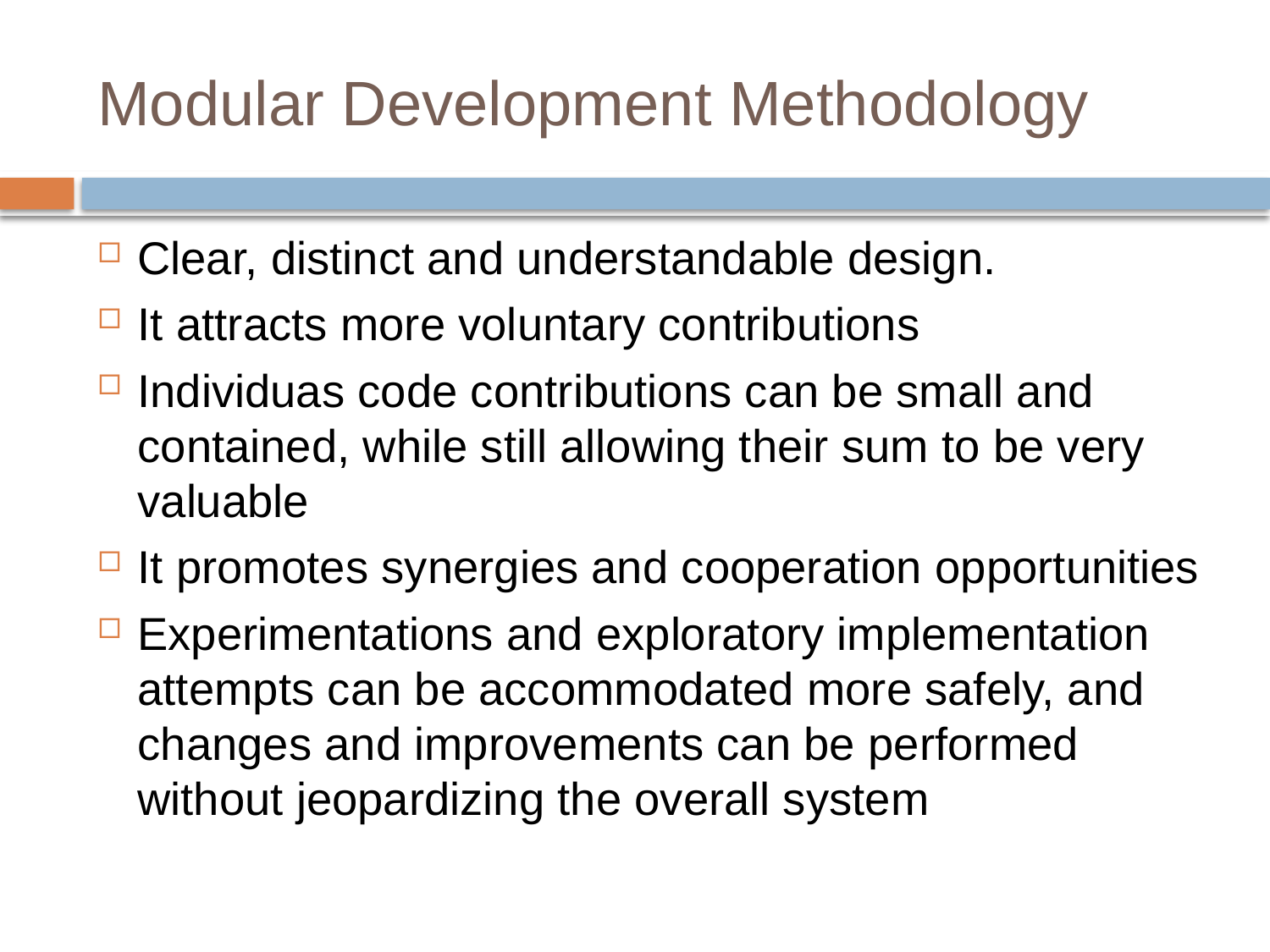

# Modular Development Methodology
Clear, distinct and understandable design.
It attracts more voluntary contributions
Individuas code contributions can be small and contained, while still allowing their sum to be very valuable
It promotes synergies and cooperation opportunities
Experimentations and exploratory implementation attempts can be accommodated more safely, and changes and improvements can be performed without jeopardizing the overall system